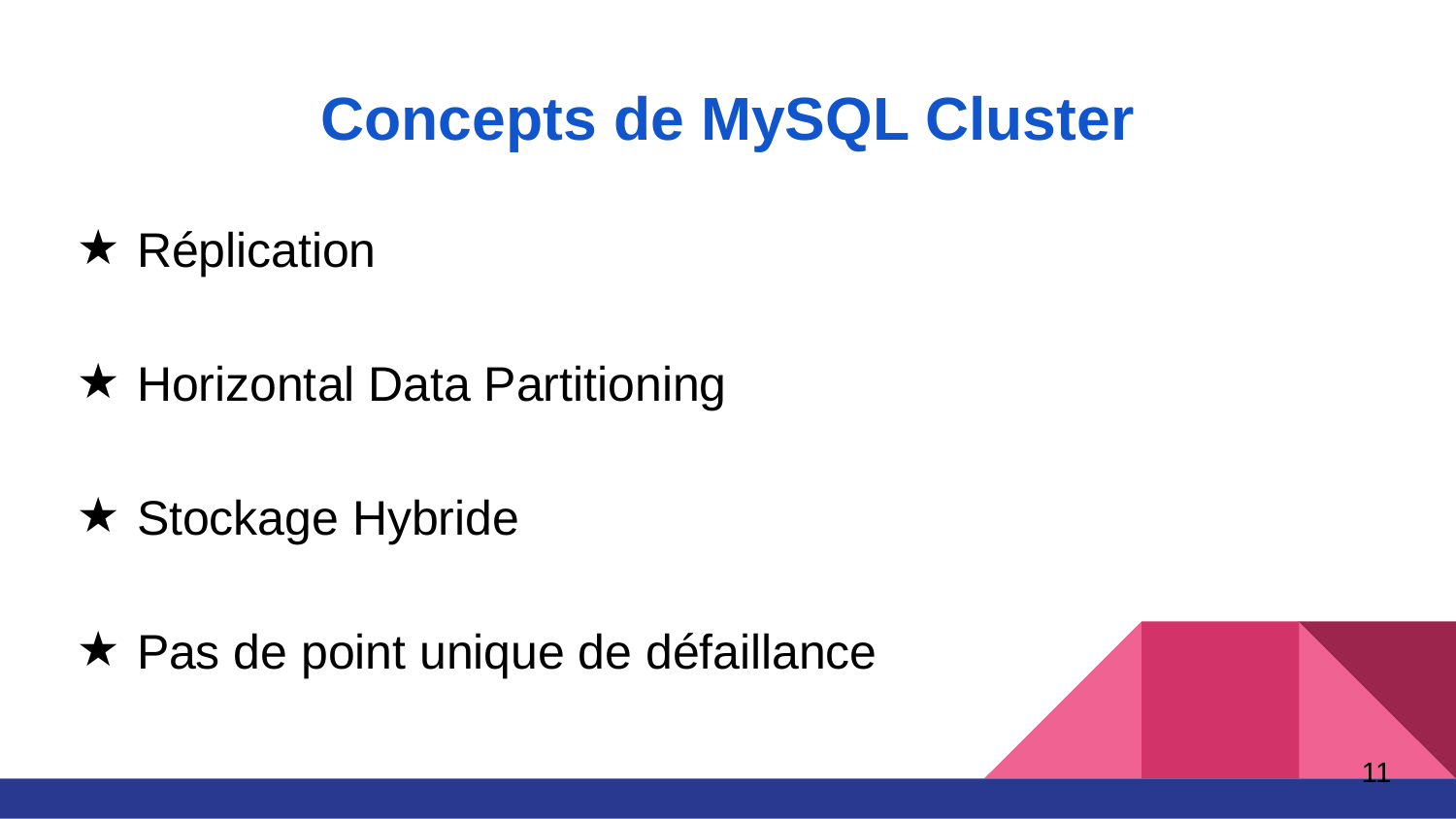

# Concepts de MySQL Cluster
Réplication

Horizontal Data Partitioning

Stockage Hybride

Pas de point unique de défaillance
11